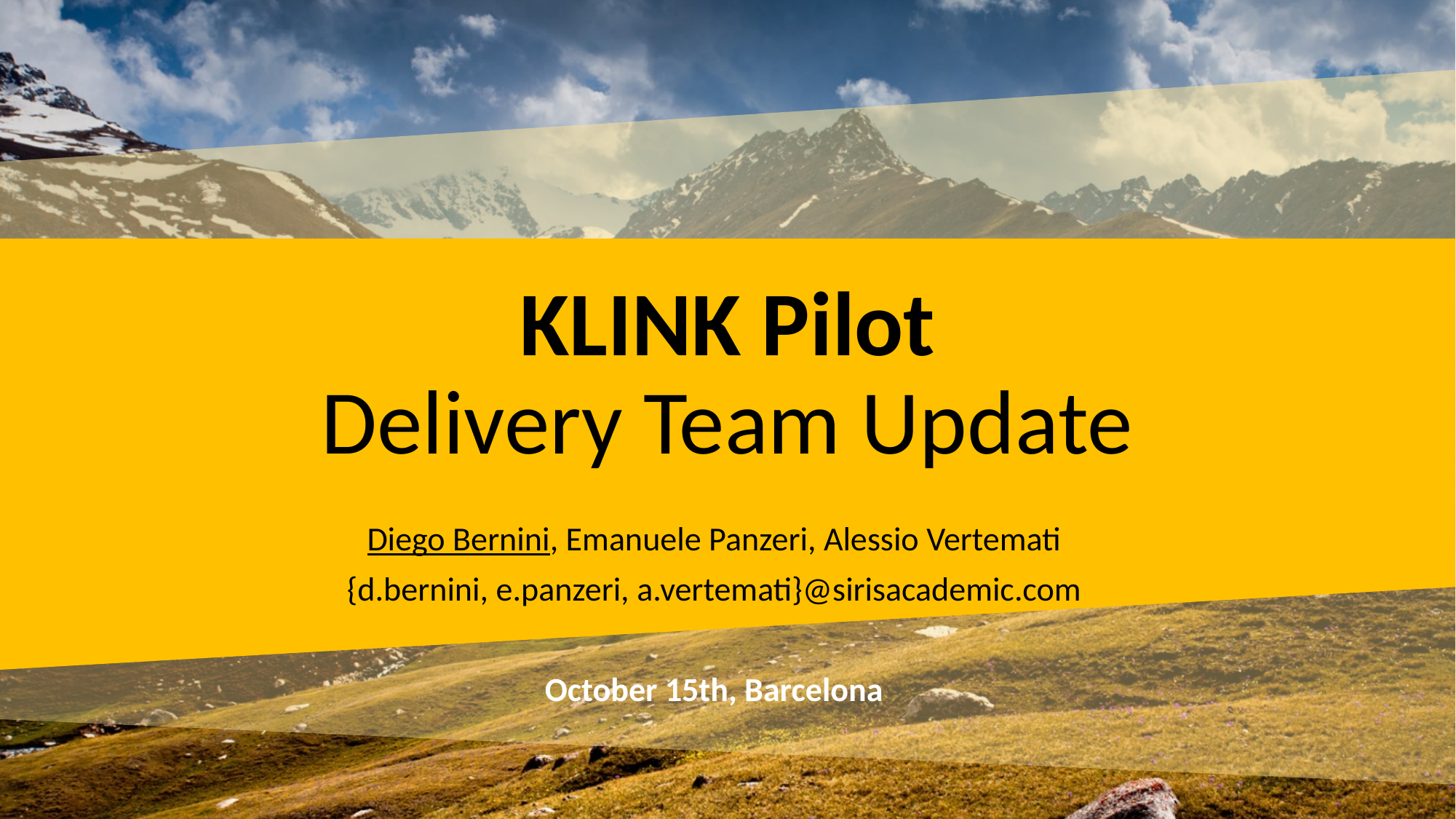

# KLINK Pilot Delivery Team Update

Diego Bernini, Emanuele Panzeri, Alessio Vertemati
{d.bernini, e.panzeri, a.vertemati}@sirisacademic.com

October 15th, Barcelona